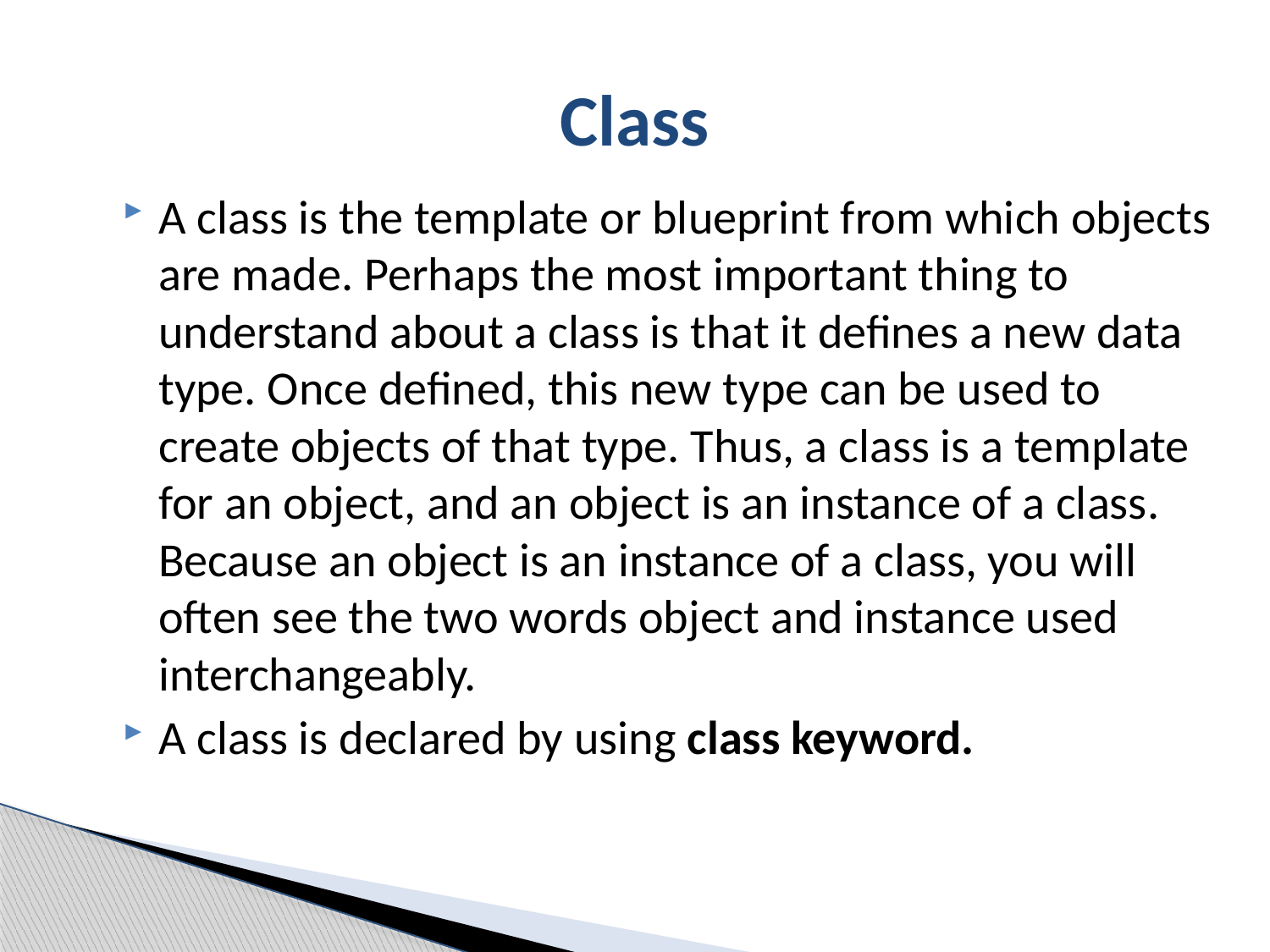

# Class
A class is the template or blueprint from which objects are made. Perhaps the most important thing to understand about a class is that it defines a new data type. Once defined, this new type can be used to create objects of that type. Thus, a class is a template for an object, and an object is an instance of a class. Because an object is an instance of a class, you will often see the two words object and instance used interchangeably.
A class is declared by using class keyword.